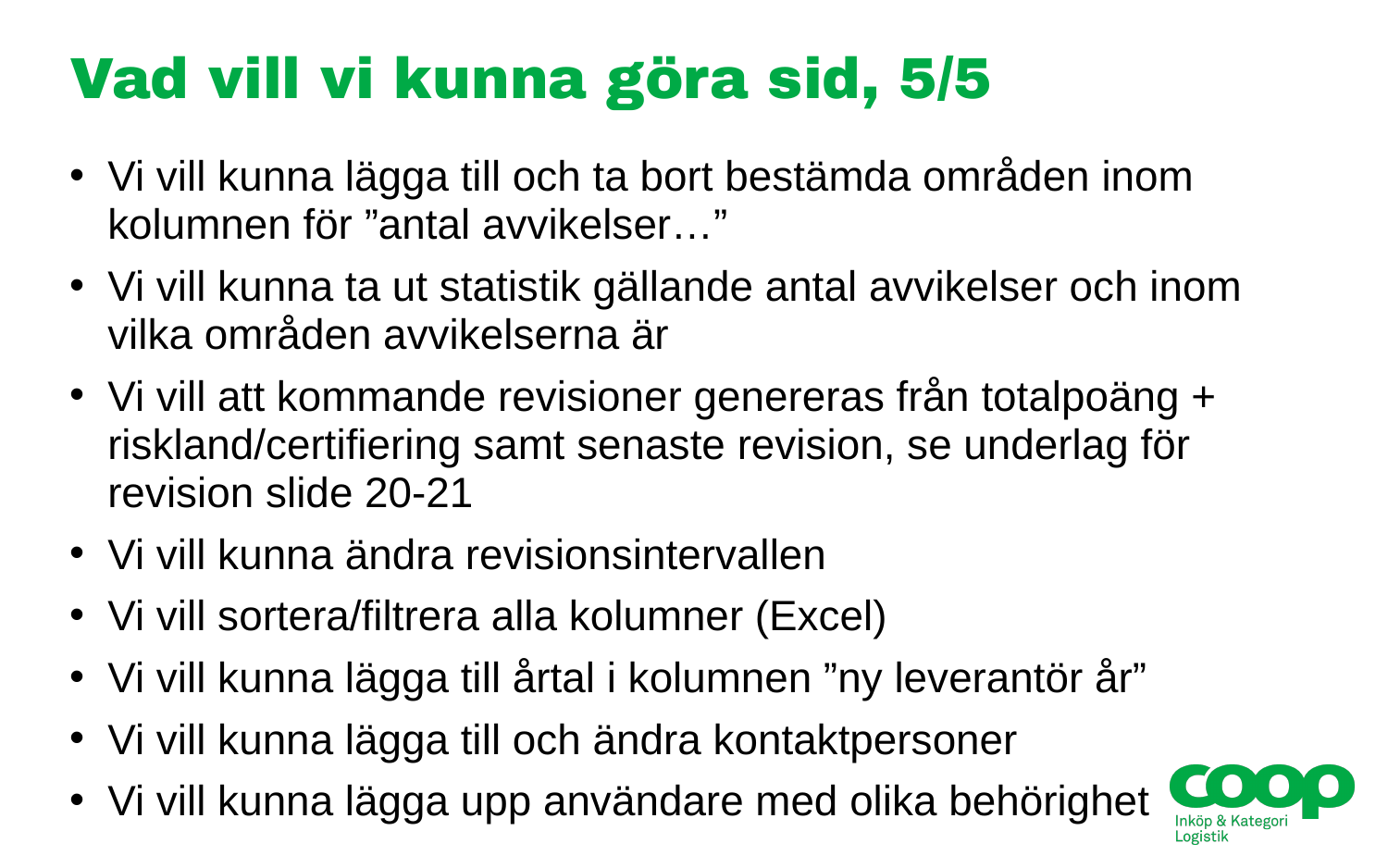

# Vad vill vi kunna göra sid, 5/5
Vi vill kunna lägga till och ta bort bestämda områden inom kolumnen för ”antal avvikelser…”
Vi vill kunna ta ut statistik gällande antal avvikelser och inom vilka områden avvikelserna är
Vi vill att kommande revisioner genereras från totalpoäng + riskland/certifiering samt senaste revision, se underlag för revision slide 20-21
Vi vill kunna ändra revisionsintervallen
Vi vill sortera/filtrera alla kolumner (Excel)
Vi vill kunna lägga till årtal i kolumnen ”ny leverantör år”
Vi vill kunna lägga till och ändra kontaktpersoner
Vi vill kunna lägga upp användare med olika behörighet